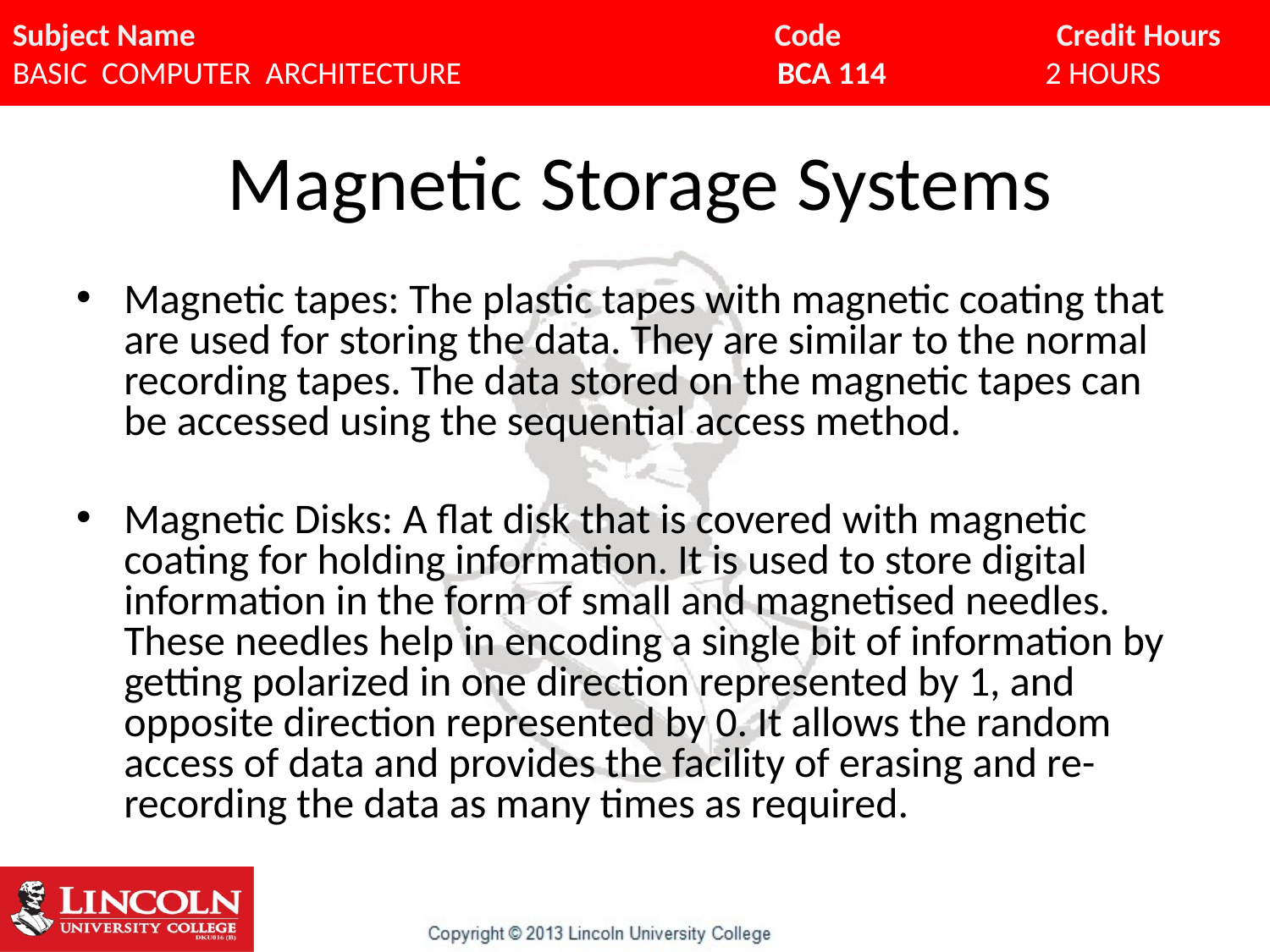

# Magnetic Storage Systems
Magnetic tapes: The plastic tapes with magnetic coating that are used for storing the data. They are similar to the normal recording tapes. The data stored on the magnetic tapes can be accessed using the sequential access method.

Magnetic Disks: A flat disk that is covered with magnetic coating for holding information. It is used to store digital information in the form of small and magnetised needles. These needles help in encoding a single bit of information by getting polarized in one direction represented by 1, and opposite direction represented by 0. It allows the random access of data and provides the facility of erasing and re-recording the data as many times as required.